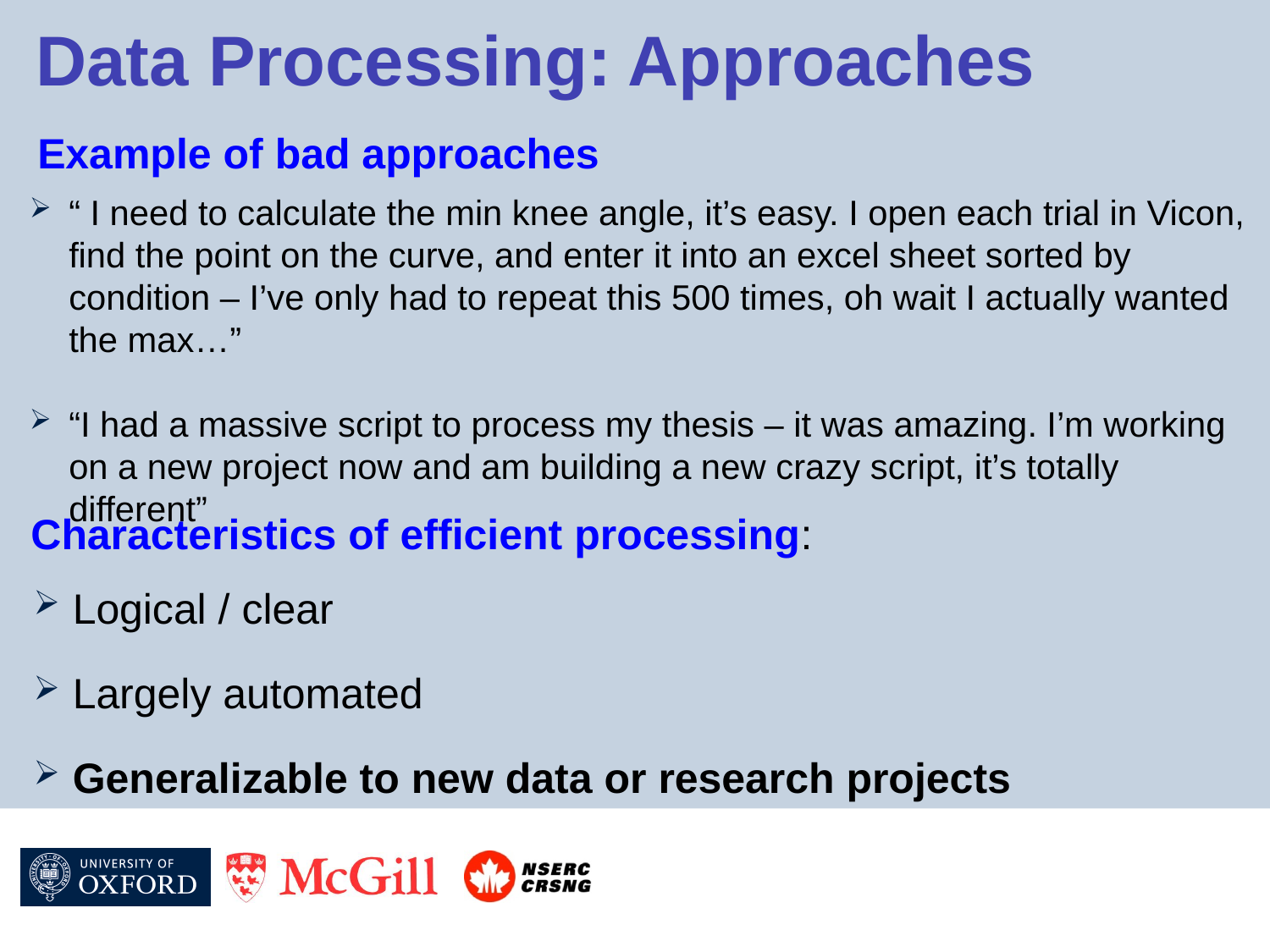

# Data Processing: Approaches
Example of bad approaches
“ I need to calculate the min knee angle, it’s easy. I open each trial in Vicon, find the point on the curve, and enter it into an excel sheet sorted by condition – I’ve only had to repeat this 500 times, oh wait I actually wanted the max…”

“I had a massive script to process my thesis – it was amazing. I’m working on a new project now and am building a new crazy script, it’s totally different”

Characteristics of efficient processing:
Logical / clear

Largely automated

Generalizable to new data or research projects